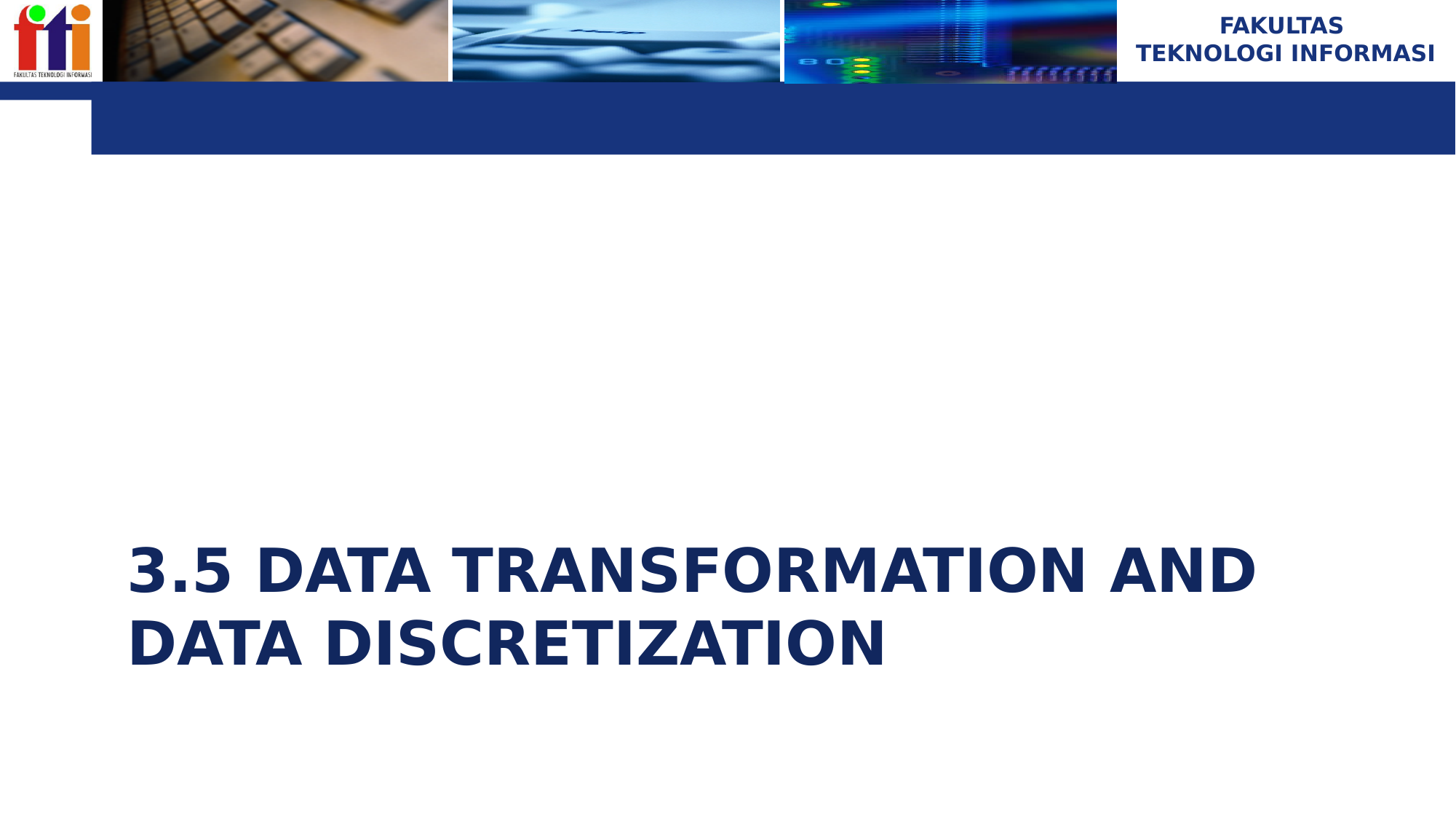

# 3.5 Data Transformation and Data Discretization